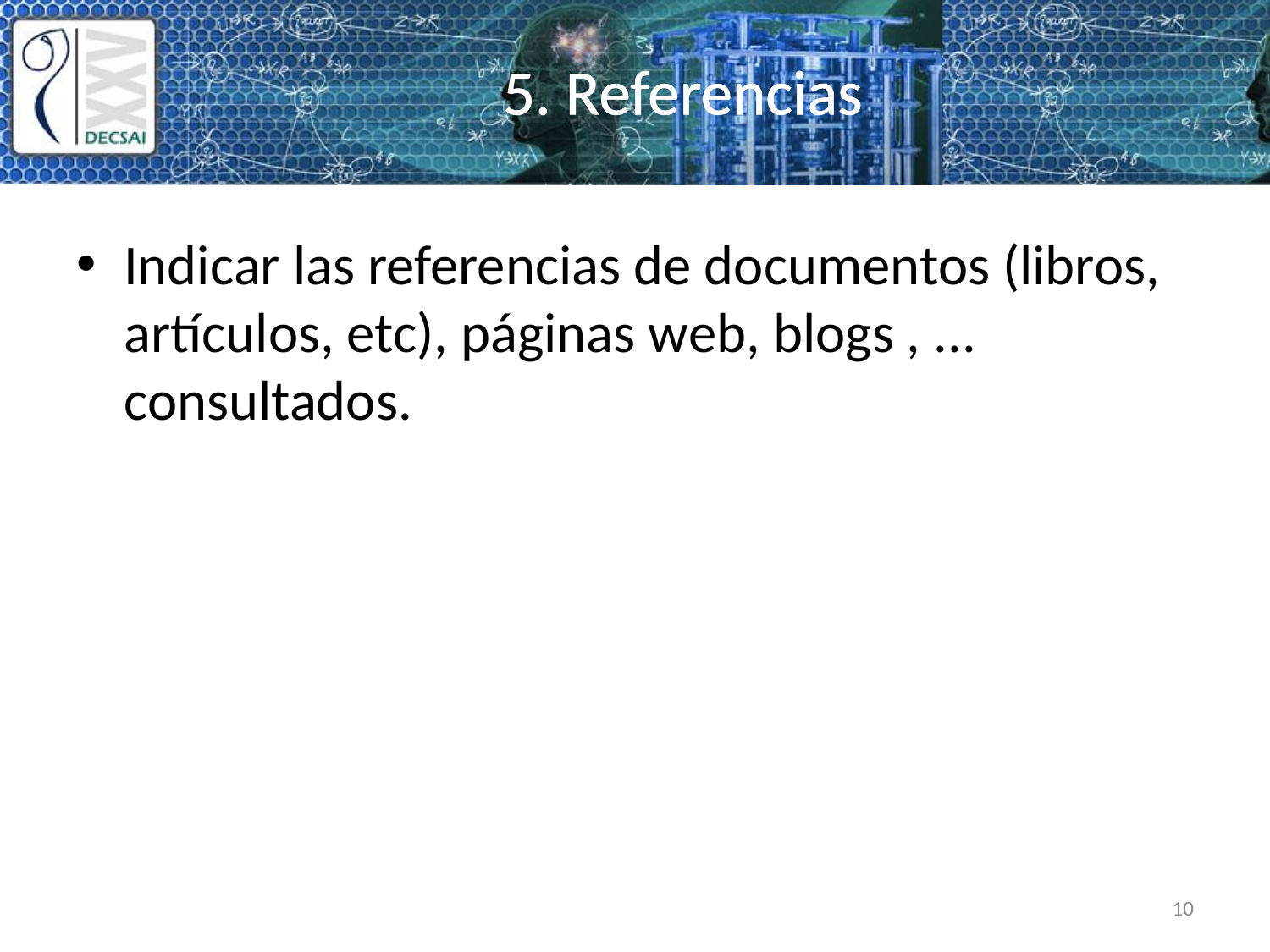

# 5. Referencias
Indicar las referencias de documentos (libros, artículos, etc), páginas web, blogs , ... consultados.
10